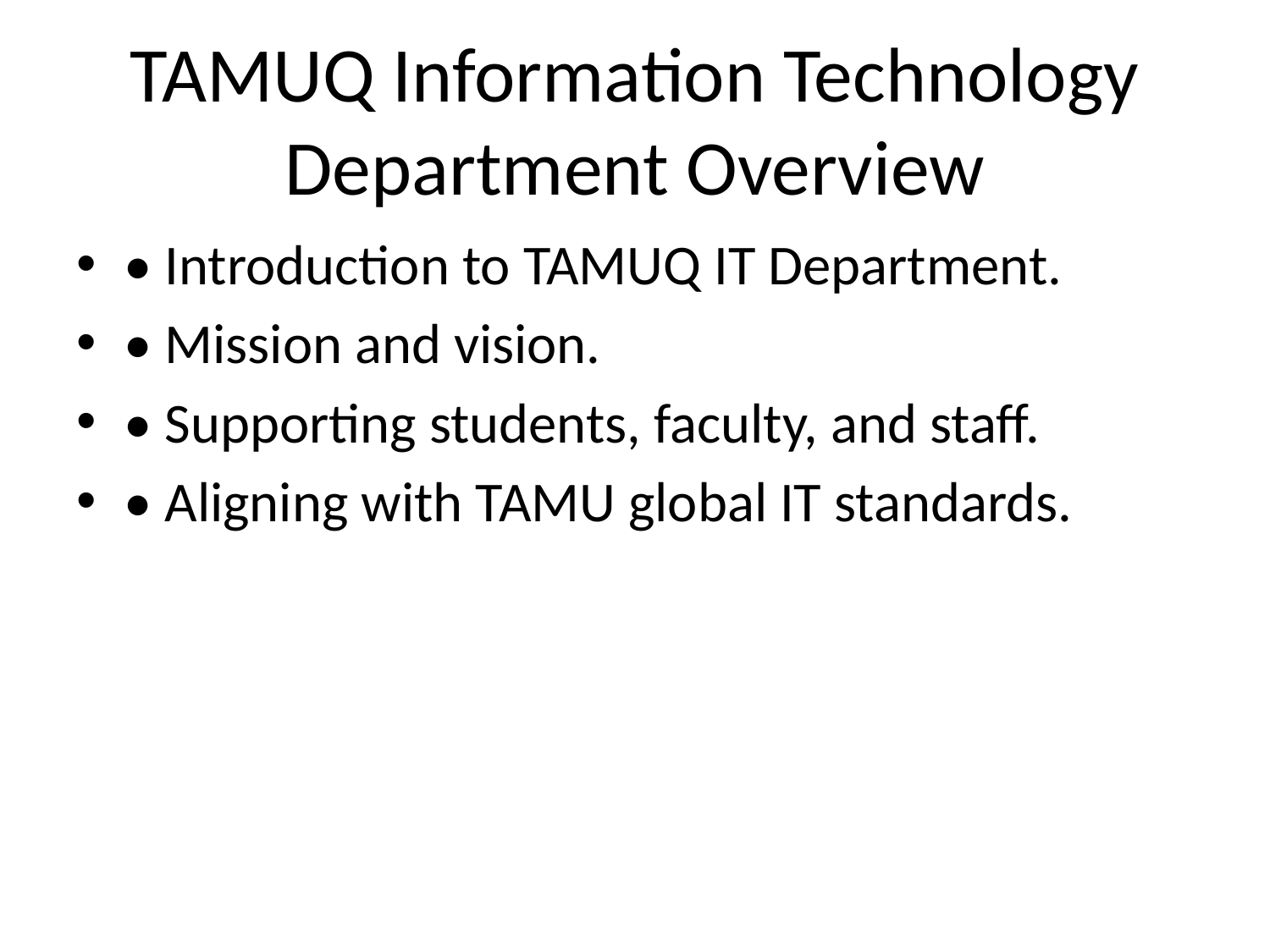

# TAMUQ Information Technology Department Overview
• Introduction to TAMUQ IT Department.
• Mission and vision.
• Supporting students, faculty, and staff.
• Aligning with TAMU global IT standards.